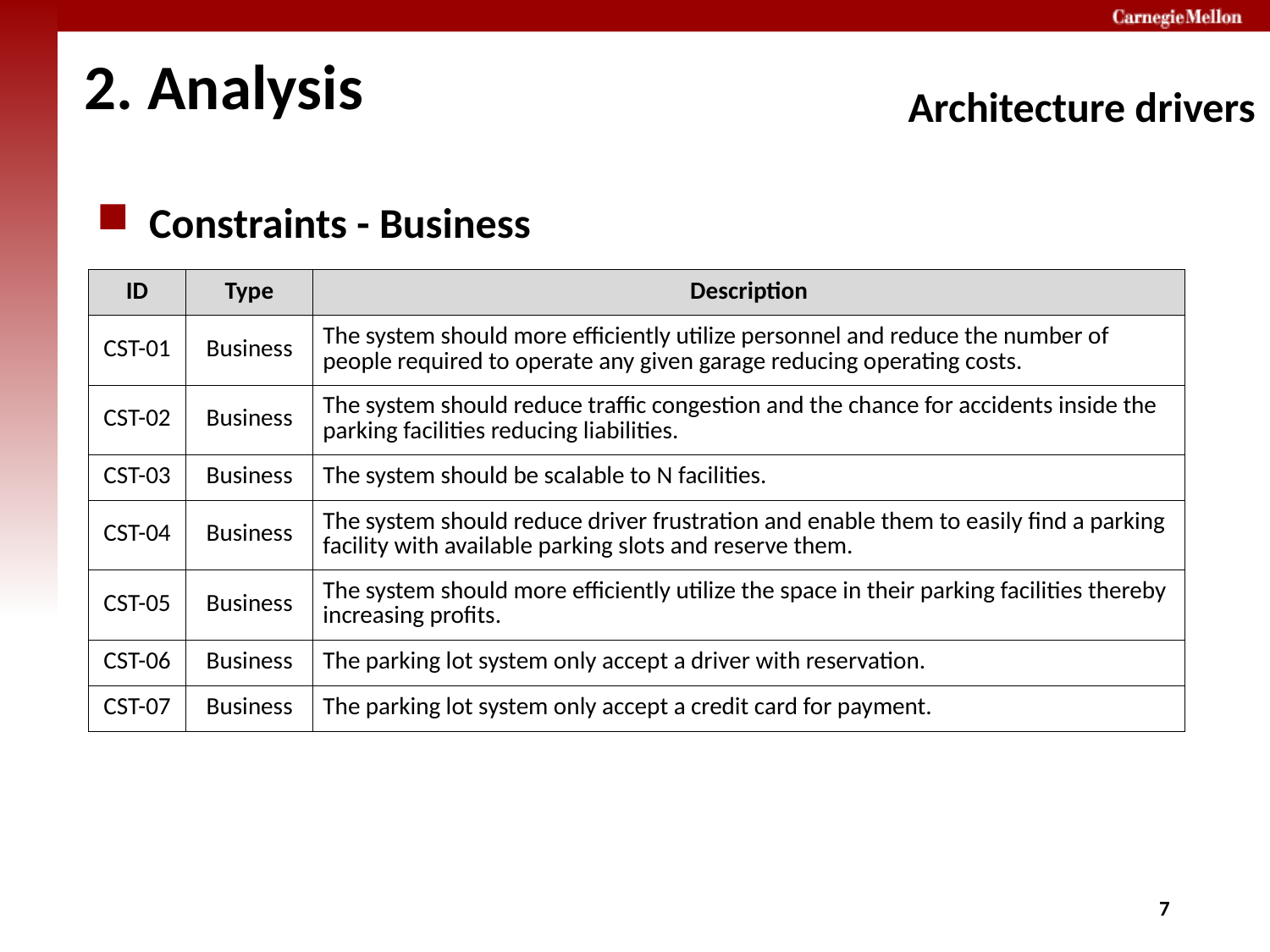

# 2. Analysis
Architecture drivers
Constraints - Business
| ID | Type | Description |
| --- | --- | --- |
| CST-01 | Business | The system should more efficiently utilize personnel and reduce the number of people required to operate any given garage reducing operating costs. |
| CST-02 | Business | The system should reduce traffic congestion and the chance for accidents inside the parking facilities reducing liabilities. |
| CST-03 | Business | The system should be scalable to N facilities. |
| CST-04 | Business | The system should reduce driver frustration and enable them to easily find a parking facility with available parking slots and reserve them. |
| CST-05 | Business | The system should more efficiently utilize the space in their parking facilities thereby increasing profits. |
| CST-06 | Business | The parking lot system only accept a driver with reservation. |
| CST-07 | Business | The parking lot system only accept a credit card for payment. |
7